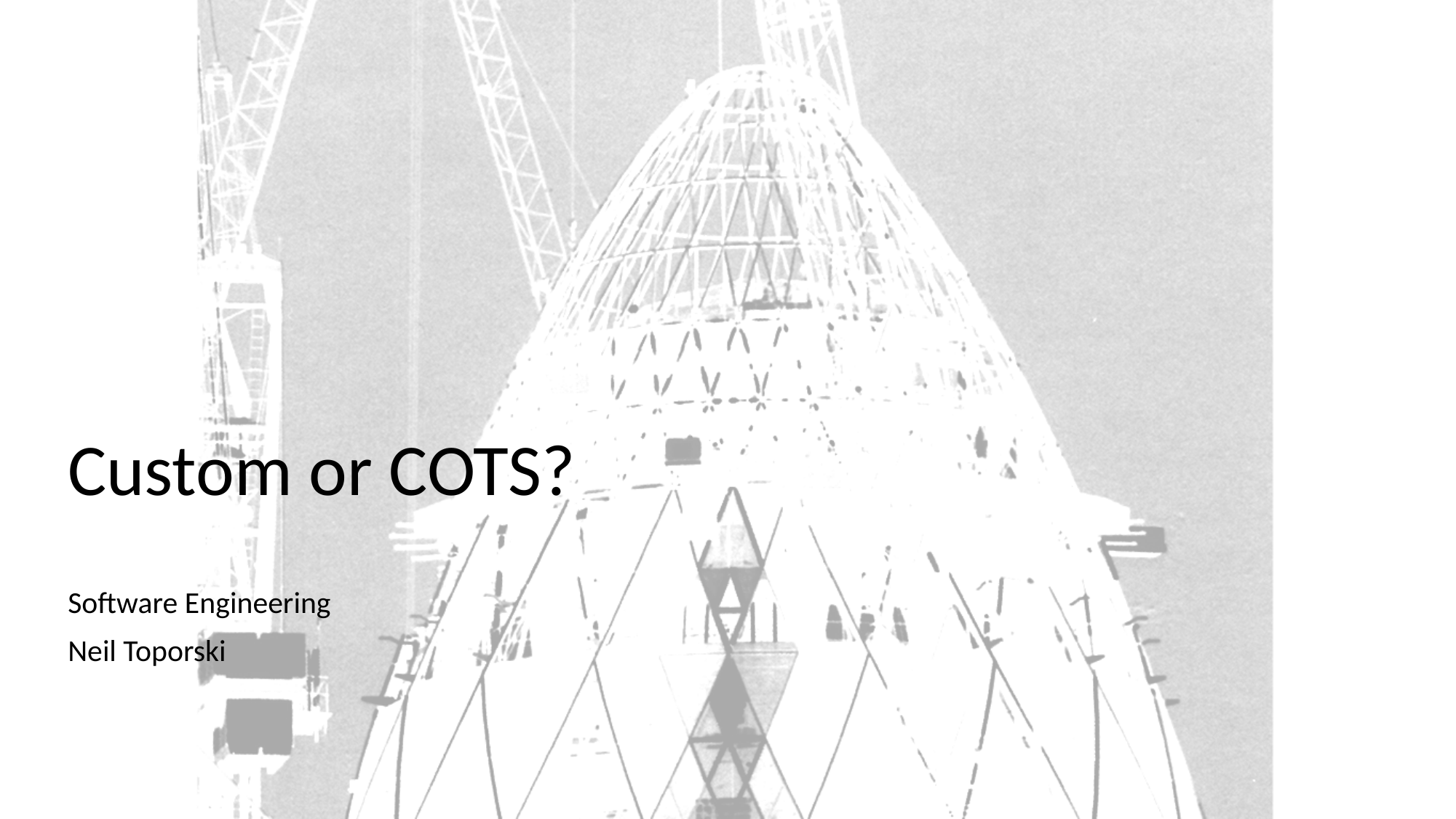

# Custom or COTS?
Software Engineering
Neil Toporski